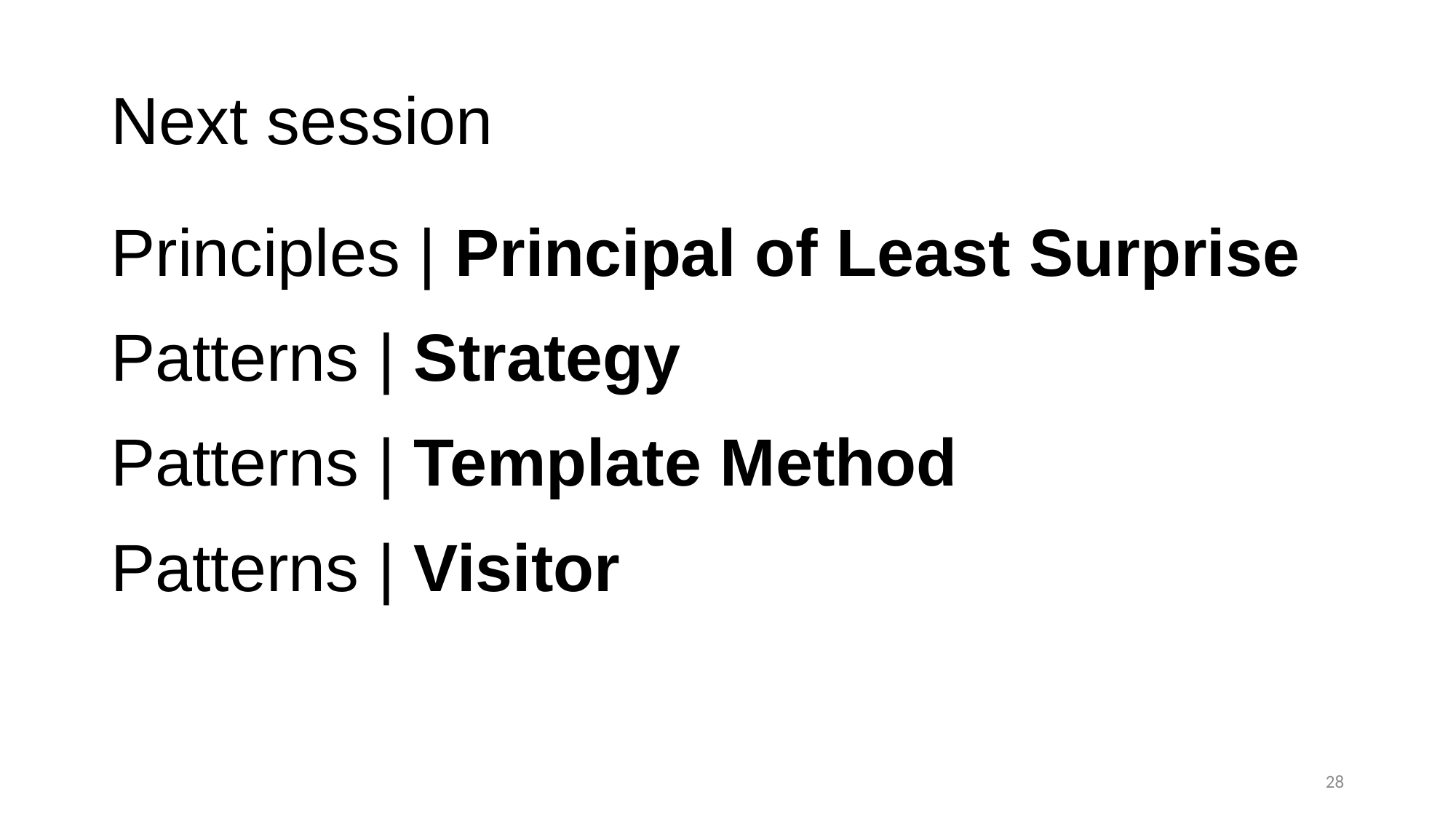

# Next session
Principles | Principal of Least Surprise
Patterns | Strategy
Patterns | Template Method
Patterns | Visitor
28